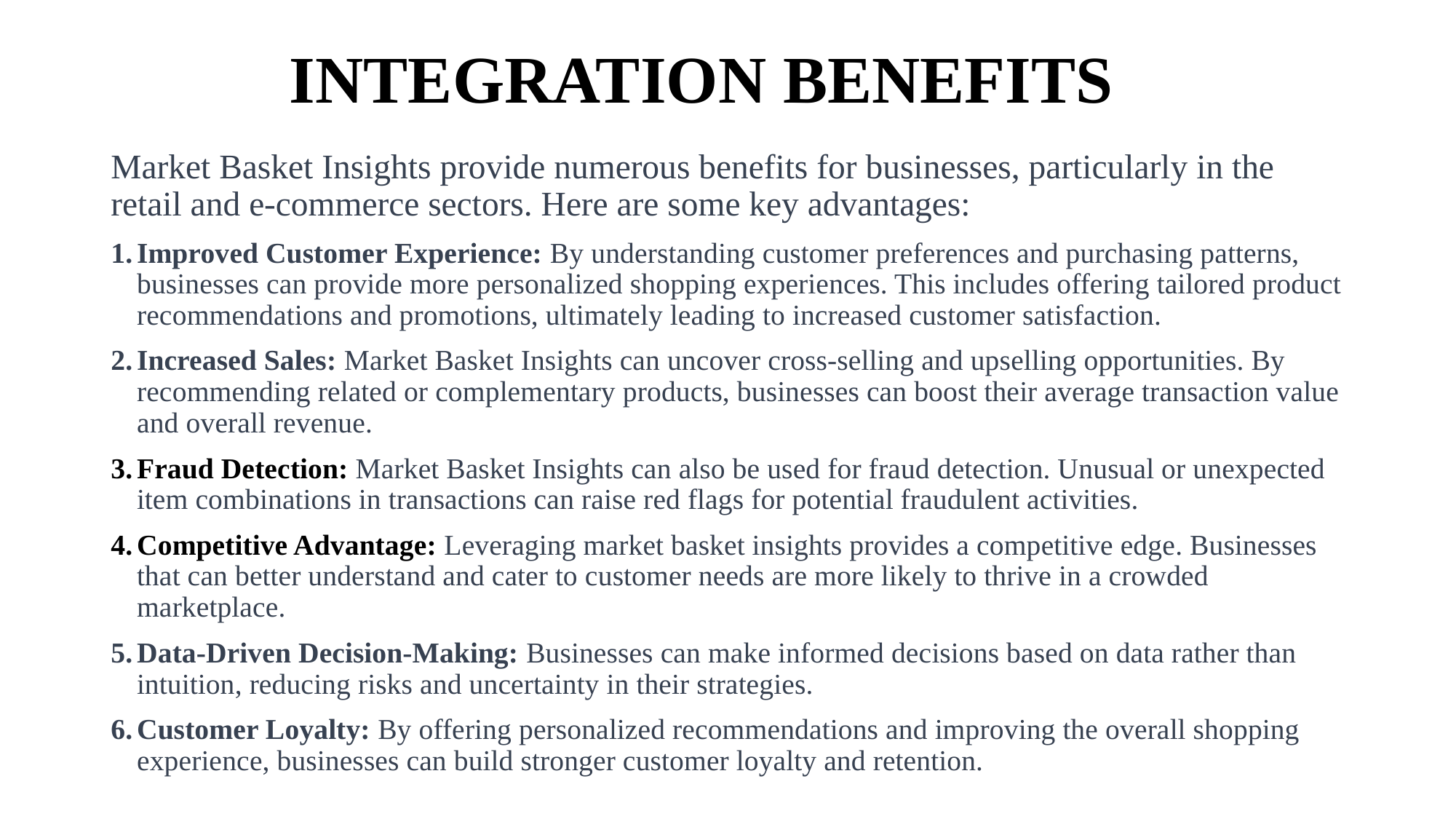

# INTEGRATION BENEFITS
Market Basket Insights provide numerous benefits for businesses, particularly in the retail and e-commerce sectors. Here are some key advantages:
Improved Customer Experience: By understanding customer preferences and purchasing patterns, businesses can provide more personalized shopping experiences. This includes offering tailored product recommendations and promotions, ultimately leading to increased customer satisfaction.
Increased Sales: Market Basket Insights can uncover cross-selling and upselling opportunities. By recommending related or complementary products, businesses can boost their average transaction value and overall revenue.
Fraud Detection: Market Basket Insights can also be used for fraud detection. Unusual or unexpected item combinations in transactions can raise red flags for potential fraudulent activities.
Competitive Advantage: Leveraging market basket insights provides a competitive edge. Businesses that can better understand and cater to customer needs are more likely to thrive in a crowded marketplace.
Data-Driven Decision-Making: Businesses can make informed decisions based on data rather than intuition, reducing risks and uncertainty in their strategies.
Customer Loyalty: By offering personalized recommendations and improving the overall shopping experience, businesses can build stronger customer loyalty and retention.